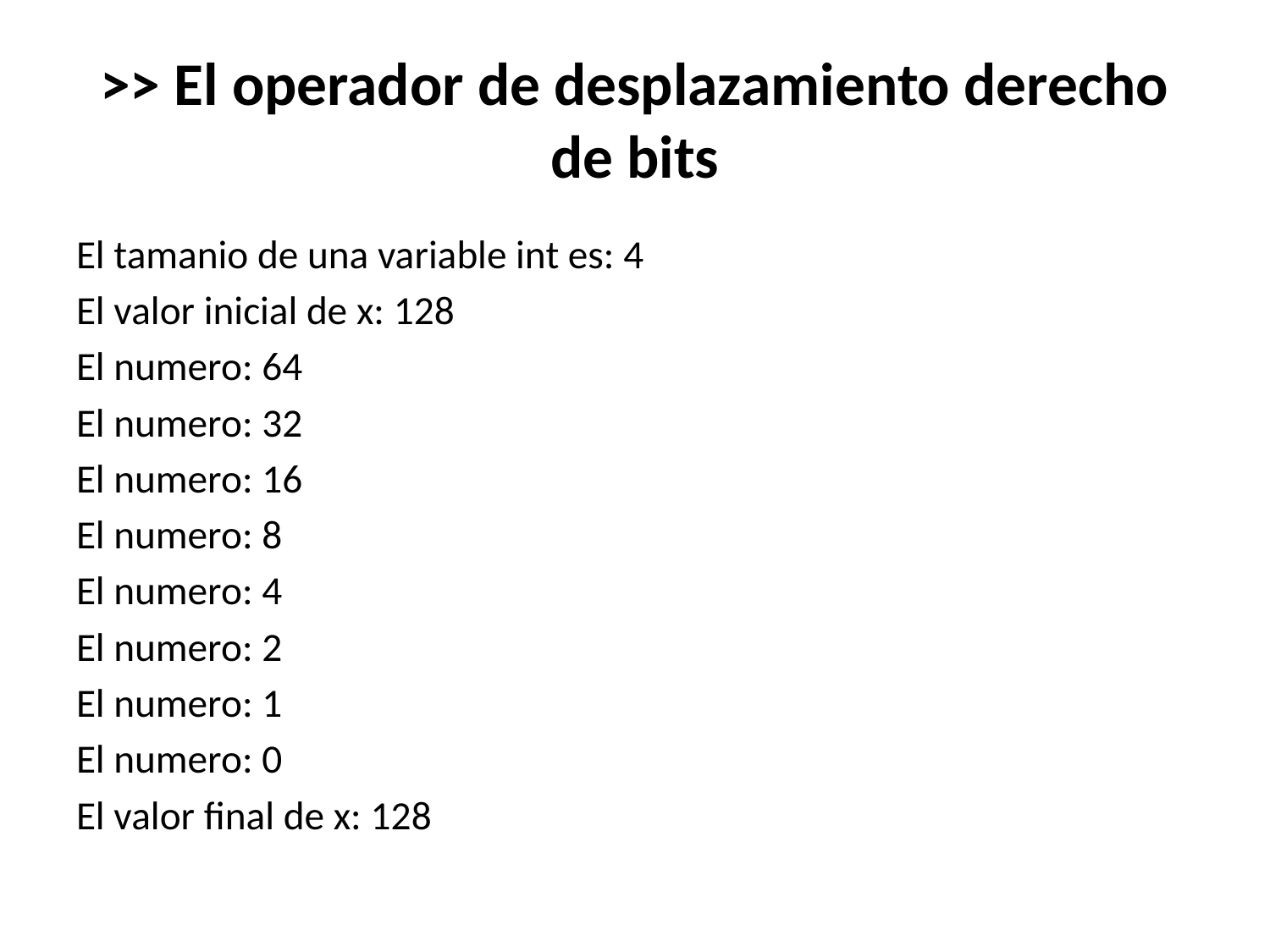

# >> El operador de desplazamiento derecho de bits
El tamanio de una variable int es: 4
El valor inicial de x: 128
El numero: 64
El numero: 32
El numero: 16
El numero: 8
El numero: 4
El numero: 2
El numero: 1
El numero: 0
El valor final de x: 128